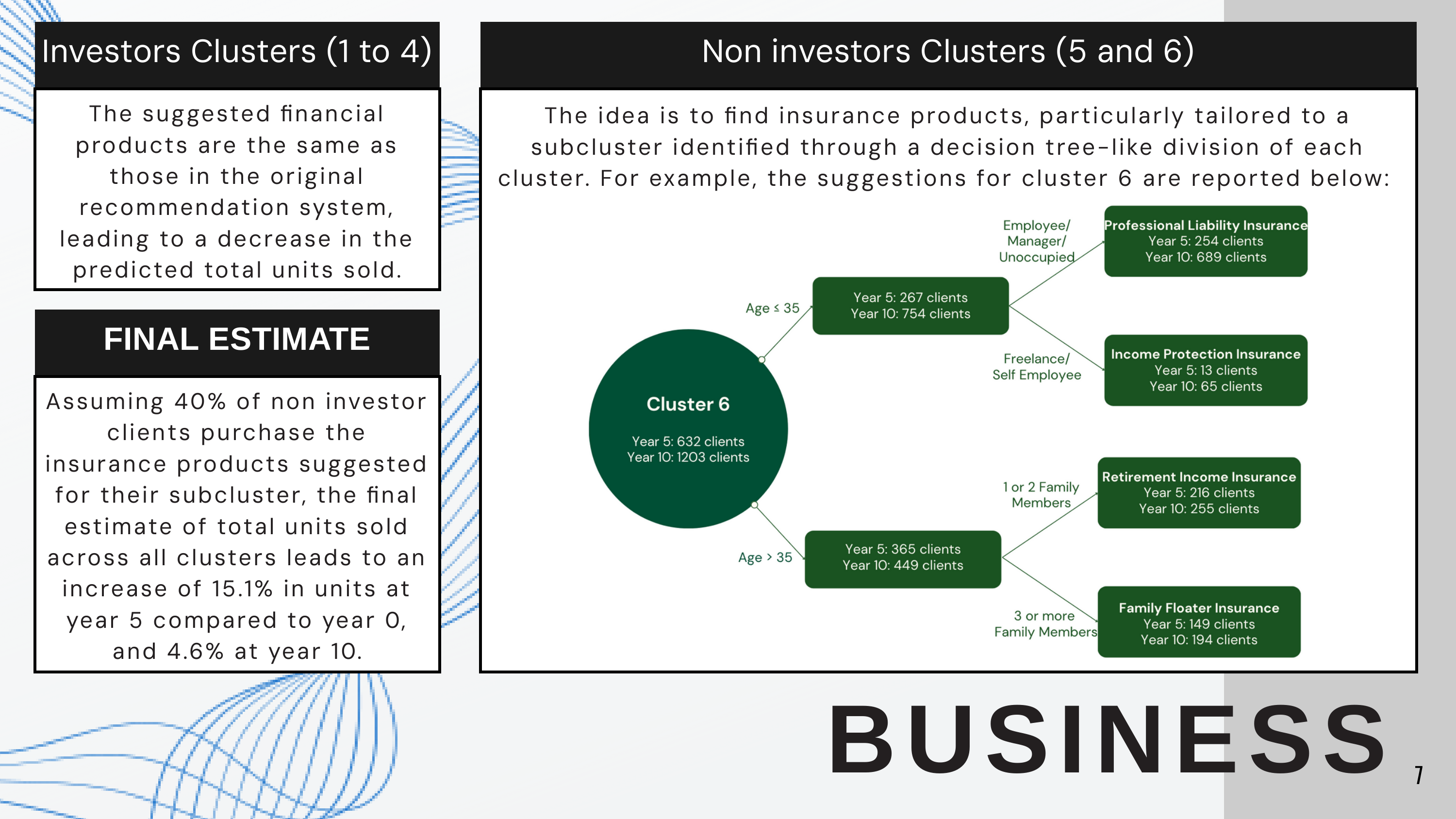

Investors Clusters (1 to 4)

Non investors Clusters (5 and 6)

The suggested financial products are the same as those in the original recommendation system, leading to a decrease in the predicted total units sold.
The idea is to find insurance products, particularly tailored to a subcluster identified through a decision tree-like division of each cluster. For example, the suggestions for cluster 6 are reported below:

FINAL ESTIMATE

Assuming 40% of non investor clients purchase the insurance products suggested for their subcluster, the final estimate of total units sold across all clusters leads to an increase of 15.1% in units at year 5 compared to year 0, and 4.6% at year 10.
BUSINESS PROPOSAL
7